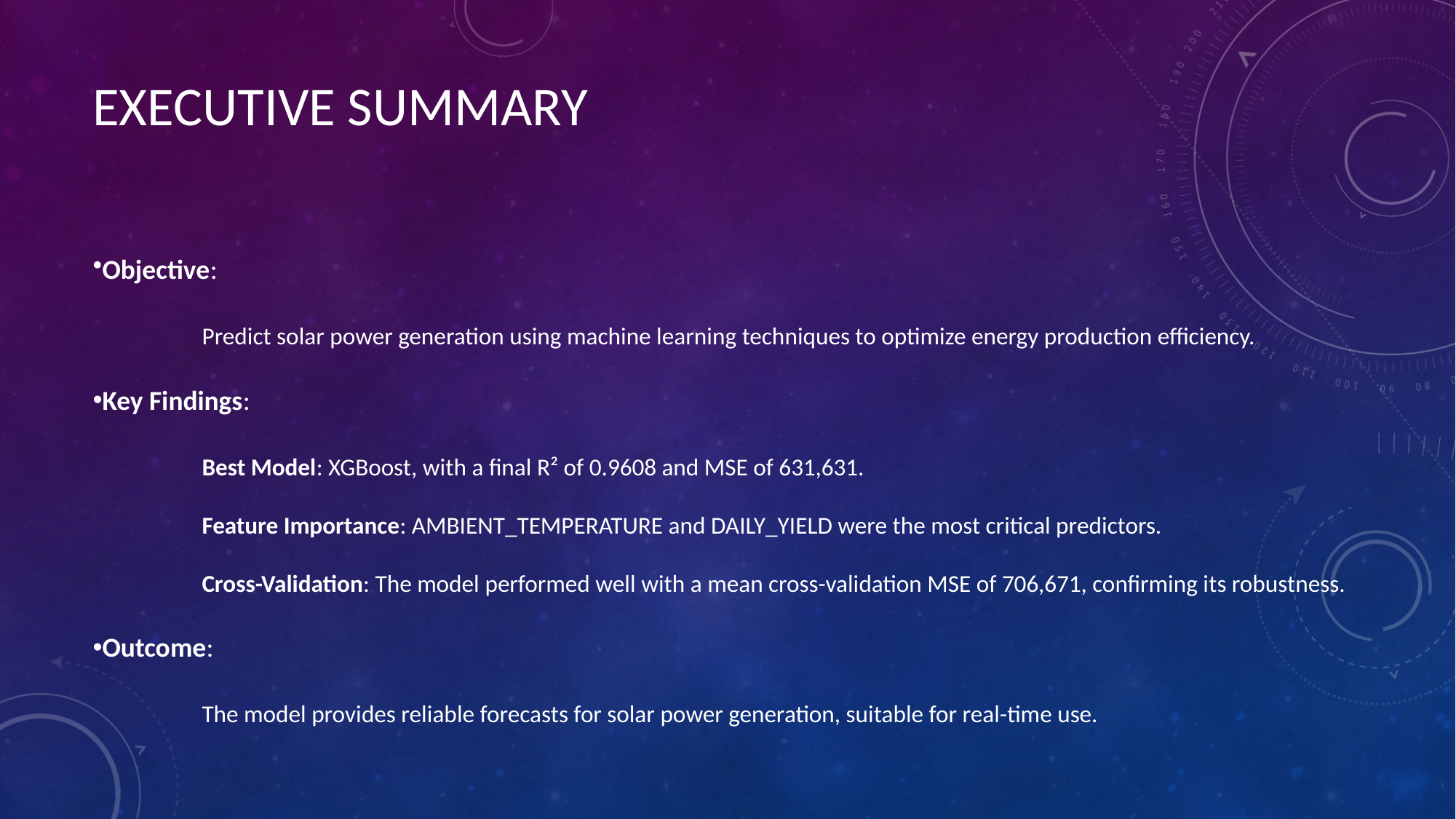

# Executive Summary
Objective:
	Predict solar power generation using machine learning techniques to optimize energy production efficiency.
Key Findings:
	Best Model: XGBoost, with a final R² of 0.9608 and MSE of 631,631.
	Feature Importance: AMBIENT_TEMPERATURE and DAILY_YIELD were the most critical predictors.
	Cross-Validation: The model performed well with a mean cross-validation MSE of 706,671, confirming its robustness.
Outcome:
	The model provides reliable forecasts for solar power generation, suitable for real-time use.